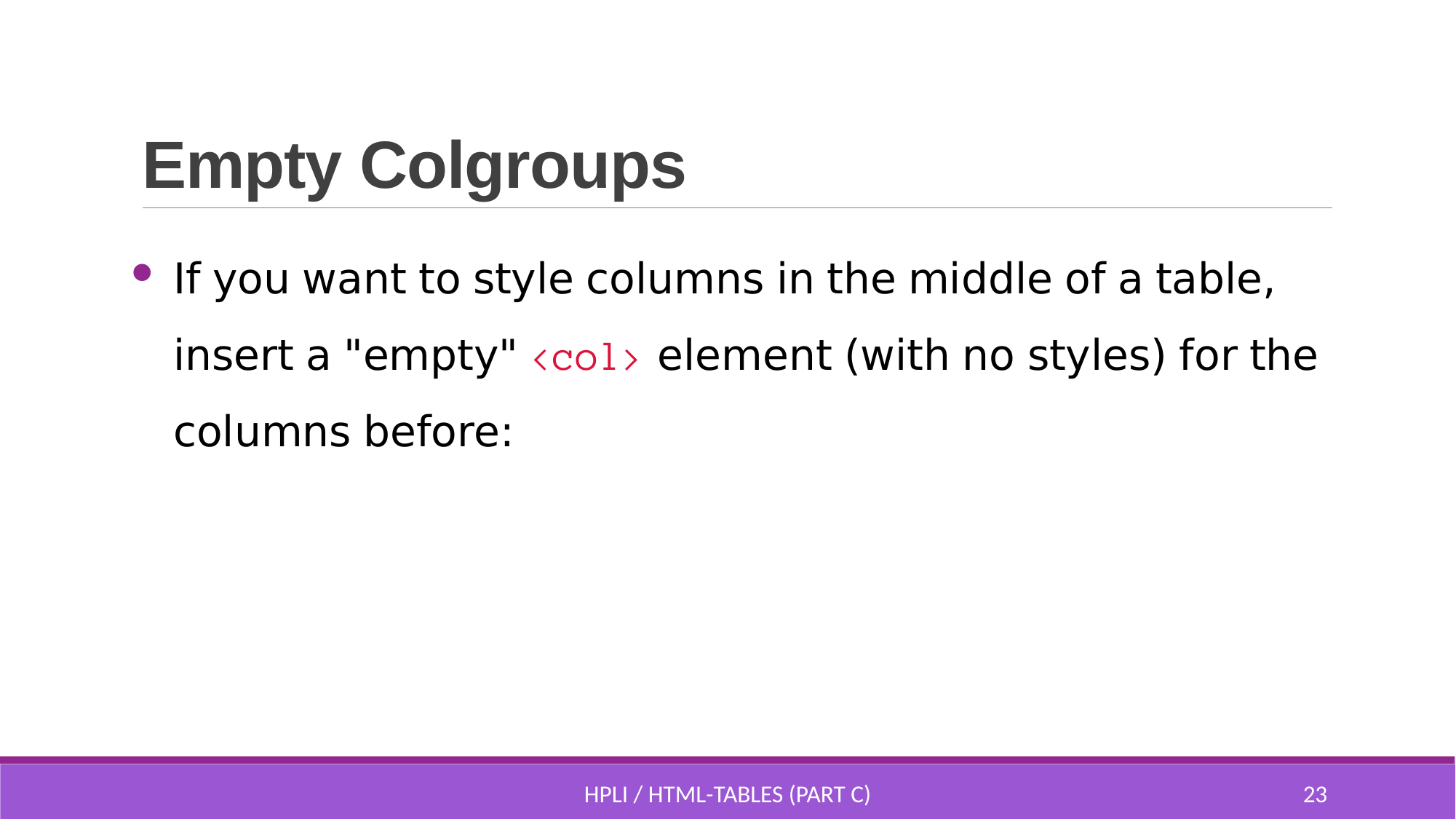

# Empty Colgroups
If you want to style columns in the middle of a table, insert a "empty" <col> element (with no styles) for the columns before:
HPLI / HTML-Tables (part C)
23